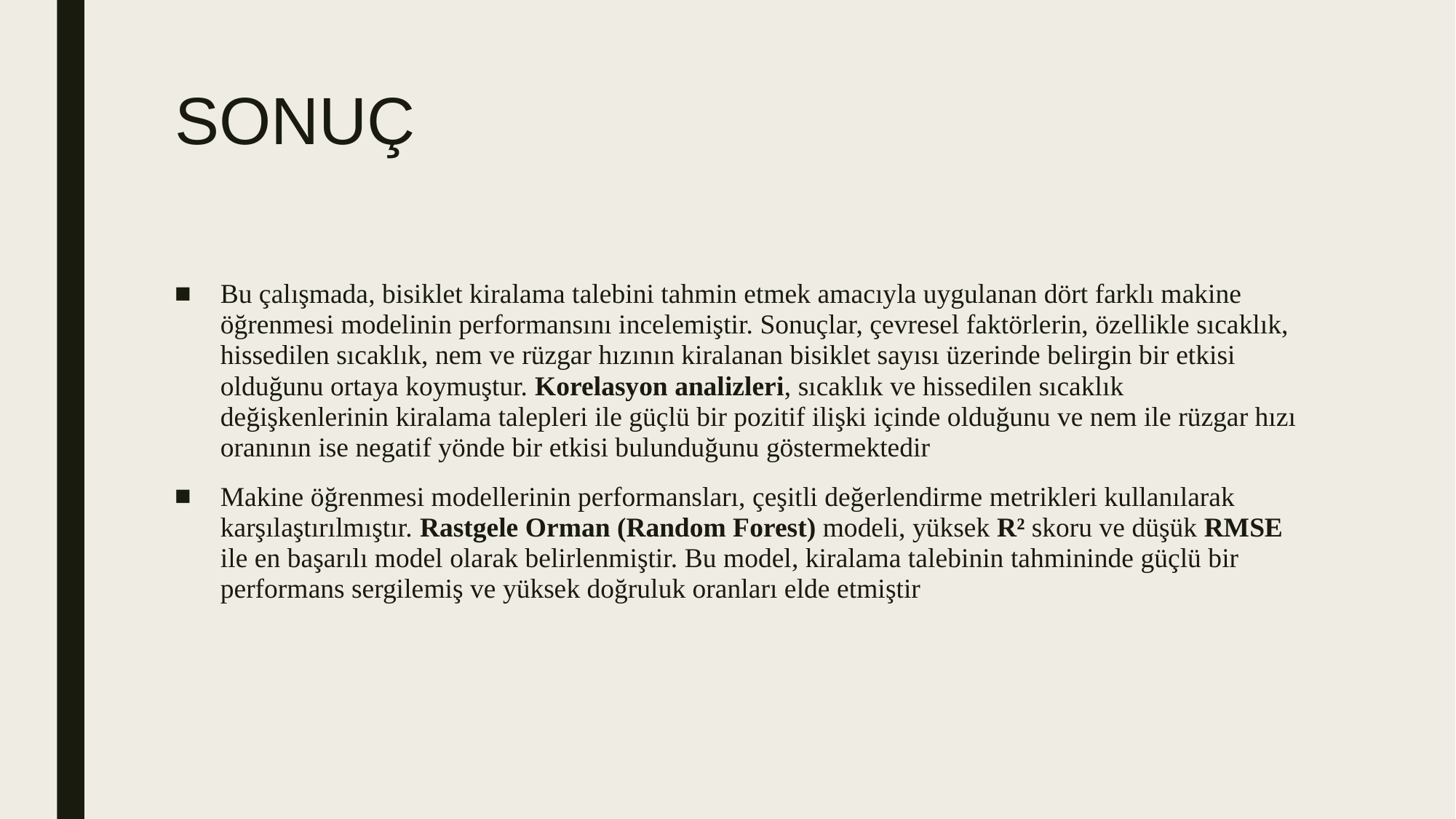

# SONUÇ
Bu çalışmada, bisiklet kiralama talebini tahmin etmek amacıyla uygulanan dört farklı makine öğrenmesi modelinin performansını incelemiştir. Sonuçlar, çevresel faktörlerin, özellikle sıcaklık, hissedilen sıcaklık, nem ve rüzgar hızının kiralanan bisiklet sayısı üzerinde belirgin bir etkisi olduğunu ortaya koymuştur. Korelasyon analizleri, sıcaklık ve hissedilen sıcaklık değişkenlerinin kiralama talepleri ile güçlü bir pozitif ilişki içinde olduğunu ve nem ile rüzgar hızı oranının ise negatif yönde bir etkisi bulunduğunu göstermektedir
Makine öğrenmesi modellerinin performansları, çeşitli değerlendirme metrikleri kullanılarak karşılaştırılmıştır. Rastgele Orman (Random Forest) modeli, yüksek R² skoru ve düşük RMSE ile en başarılı model olarak belirlenmiştir. Bu model, kiralama talebinin tahmininde güçlü bir performans sergilemiş ve yüksek doğruluk oranları elde etmiştir